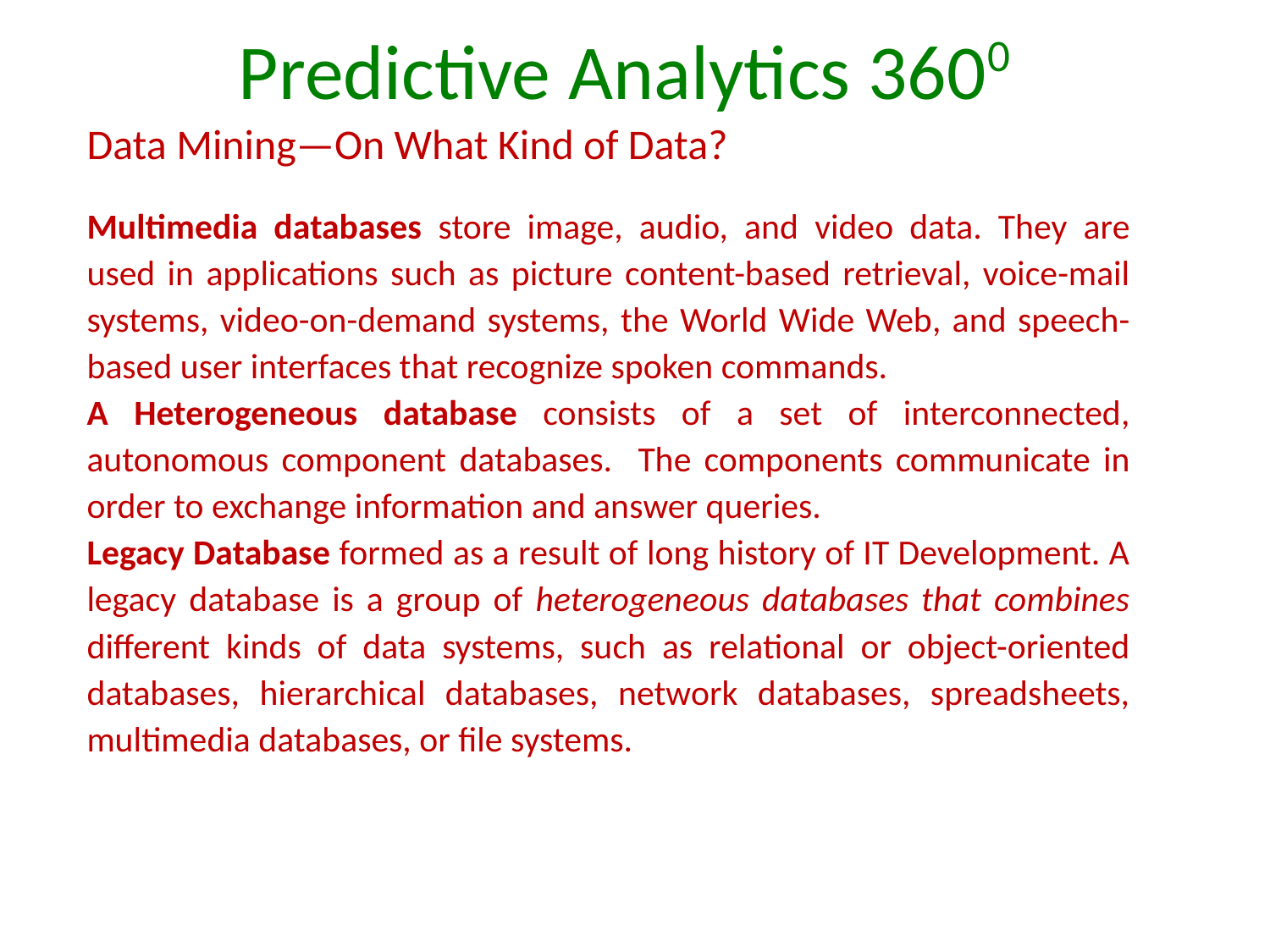

Predictive Analytics 3600
Data Mining—On What Kind of Data?
Multimedia databases store image, audio, and video data. They are used in applications such as picture content-based retrieval, voice-mail systems, video-on-demand systems, the World Wide Web, and speech-based user interfaces that recognize spoken commands.
A Heterogeneous database consists of a set of interconnected, autonomous component databases.  The components communicate in order to exchange information and answer queries.
Legacy Database formed as a result of long history of IT Development. A legacy database is a group of heterogeneous databases that combines different kinds of data systems, such as relational or object-oriented databases, hierarchical databases, network databases, spreadsheets, multimedia databases, or file systems.